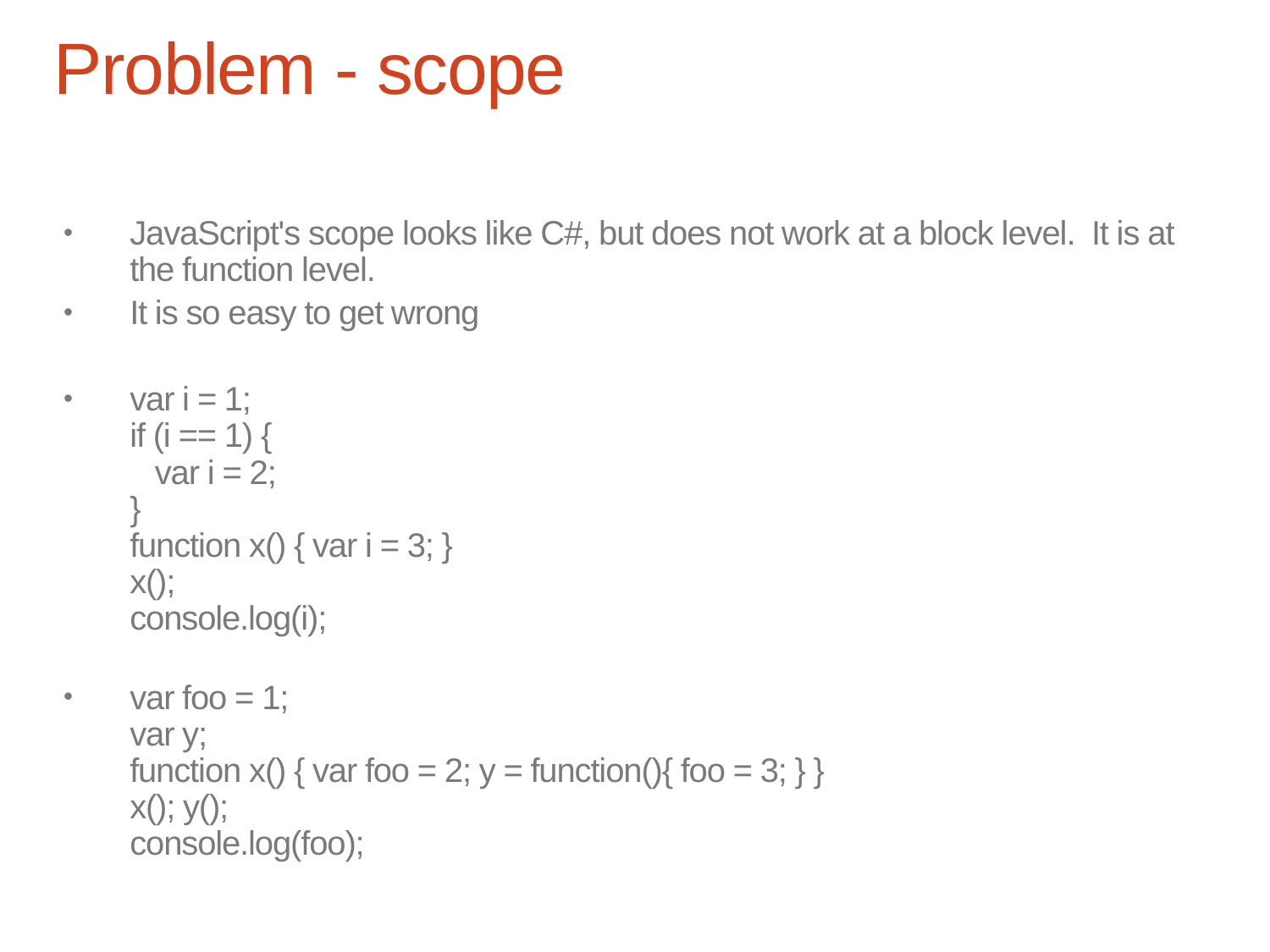

# Problem - scope
JavaScript's scope looks like C#, but does not work at a block level.  It is at the function level.
It is so easy to get wrong

var i = 1;
if (i == 1) {
   var i = 2;
}
function x() { var i = 3; }
x();
console.log(i);
var foo = 1;
var y;
function x() { var foo = 2; y = function(){ foo = 3; } }
x(); y();
console.log(foo);